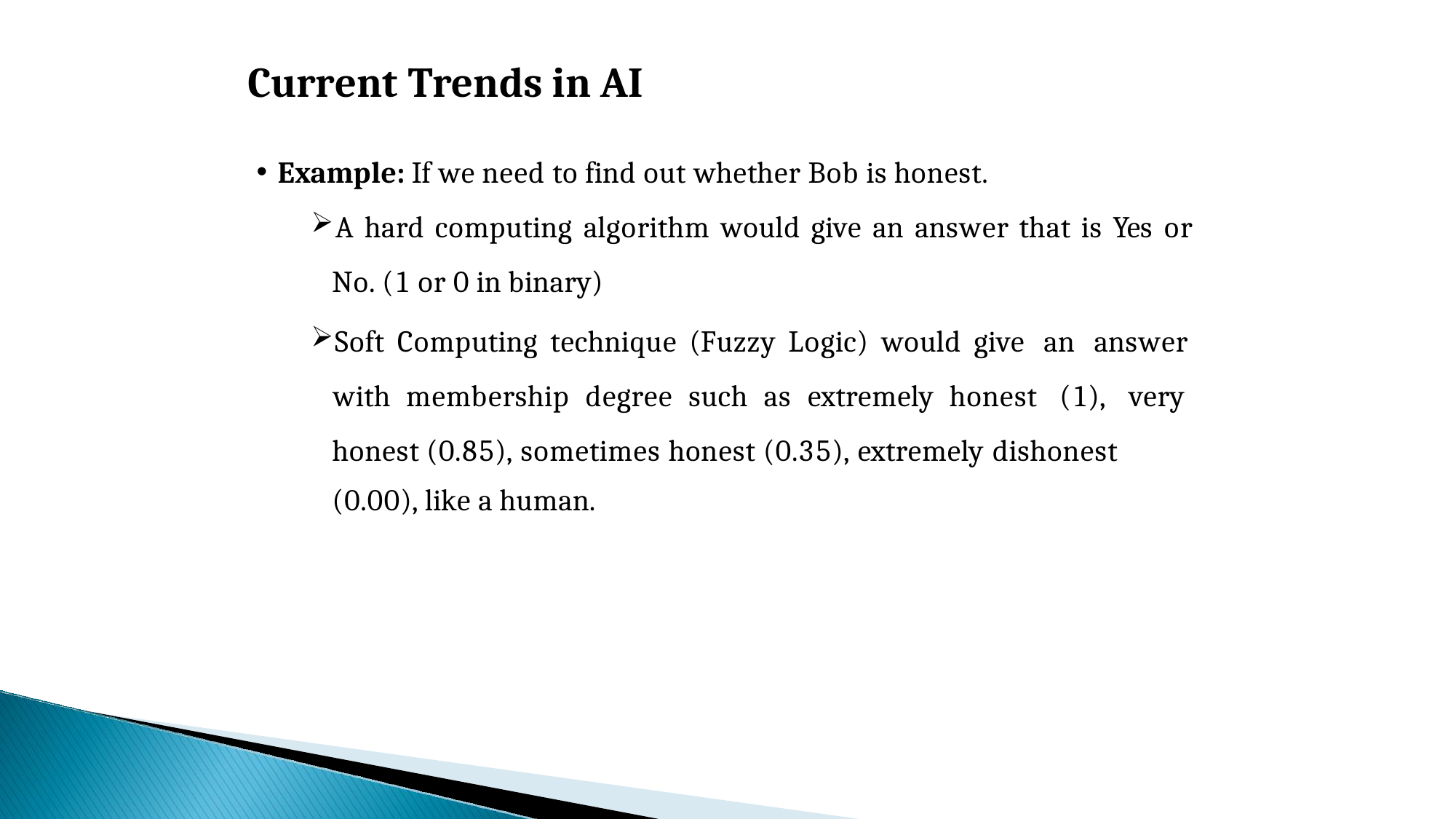

# Current Trends in AI
Example: If we need to find out whether Bob is honest.
A hard computing algorithm would give an answer that is Yes or
No. (1 or 0 in binary)
Soft Computing technique (Fuzzy Logic) would give an answer  with membership degree such as extremely honest (1), very  honest (0.85), sometimes honest (0.35), extremely dishonest
(0.00), like a human.
75